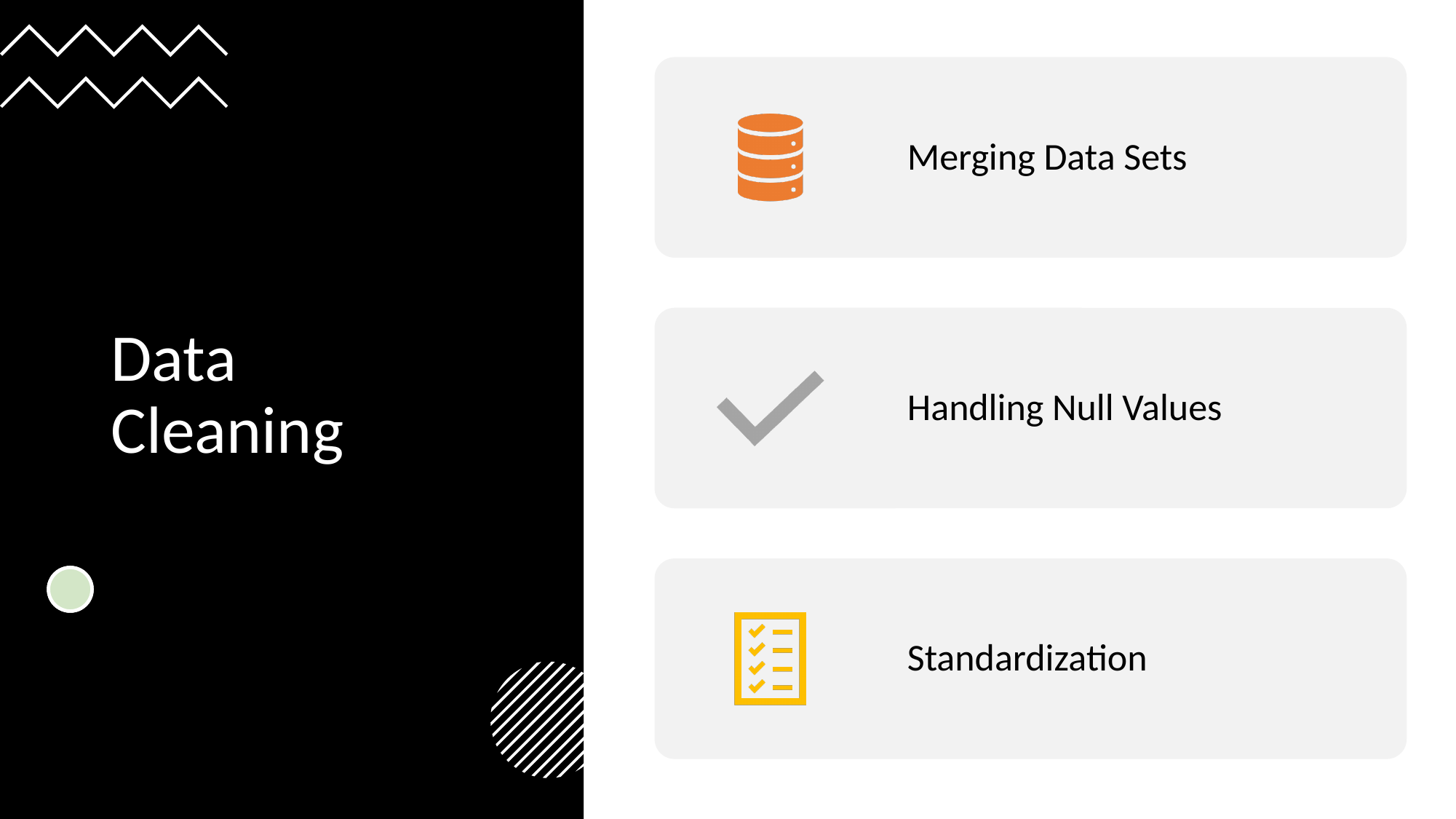

Merging Data Sets
Handling Null Values
Standardization
# Data Cleaning